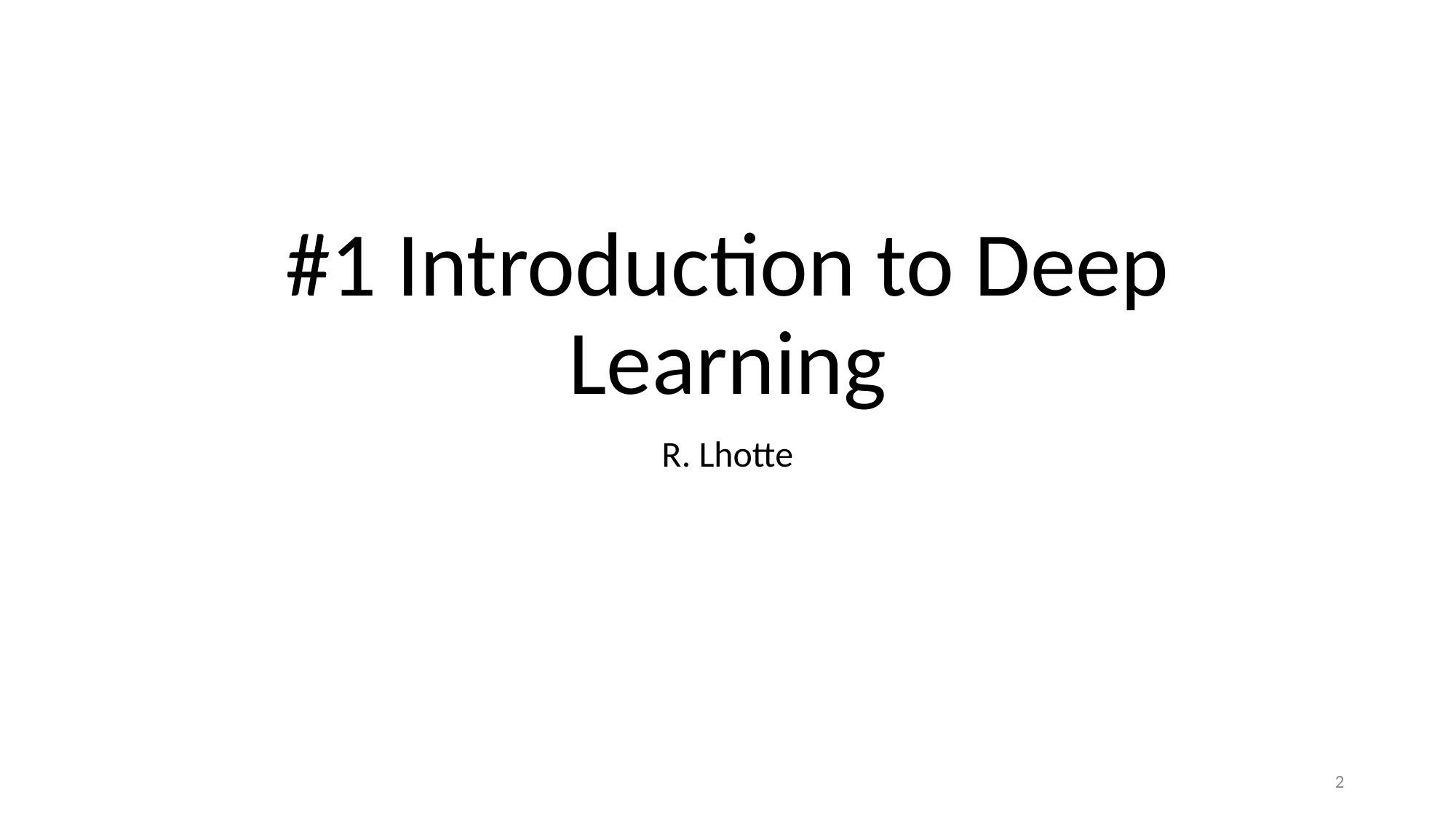

# #1 Introduction to Deep Learning
R. Lhotte
2